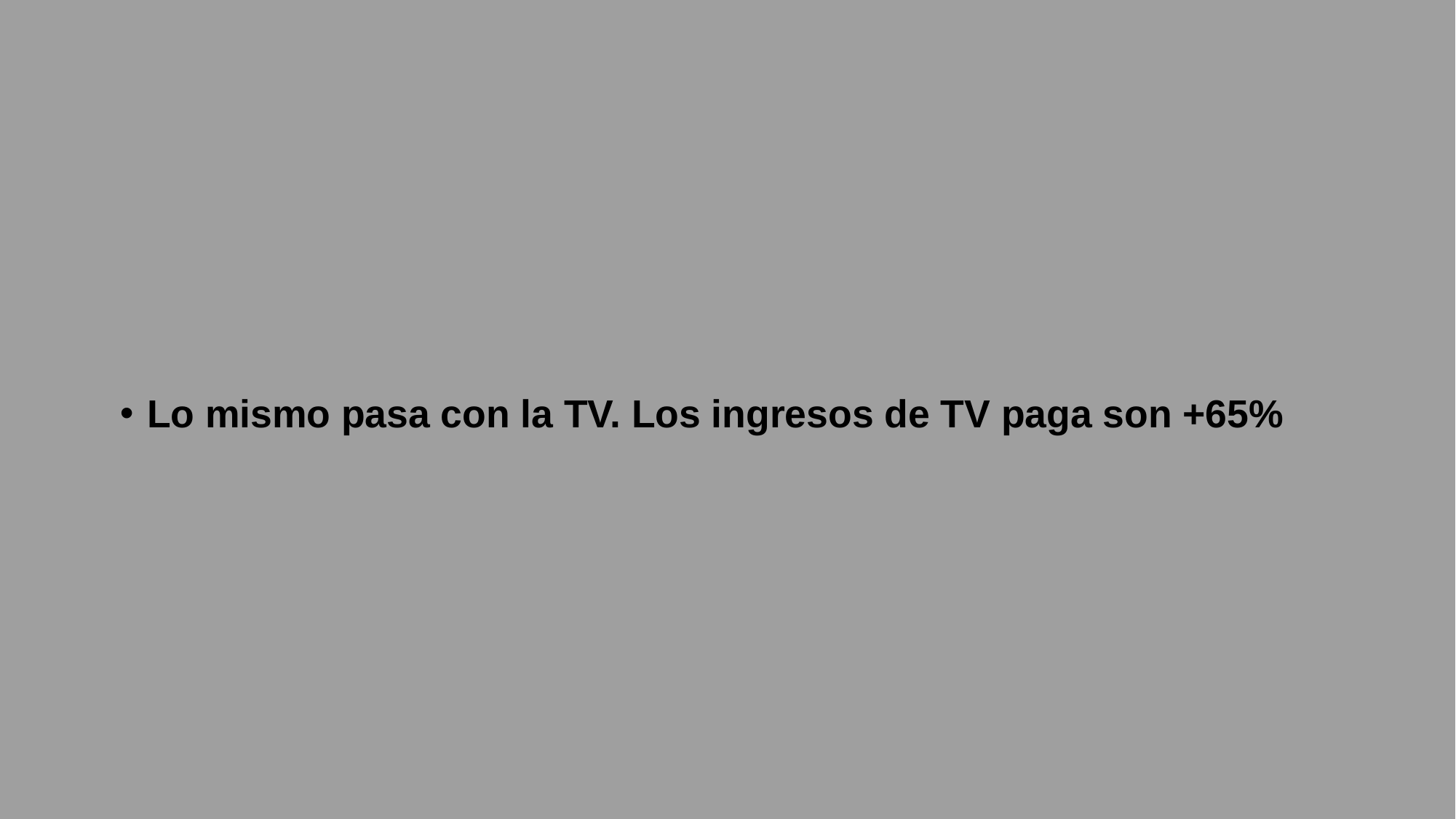

Lo mismo pasa con la TV. Los ingresos de TV paga son +65%